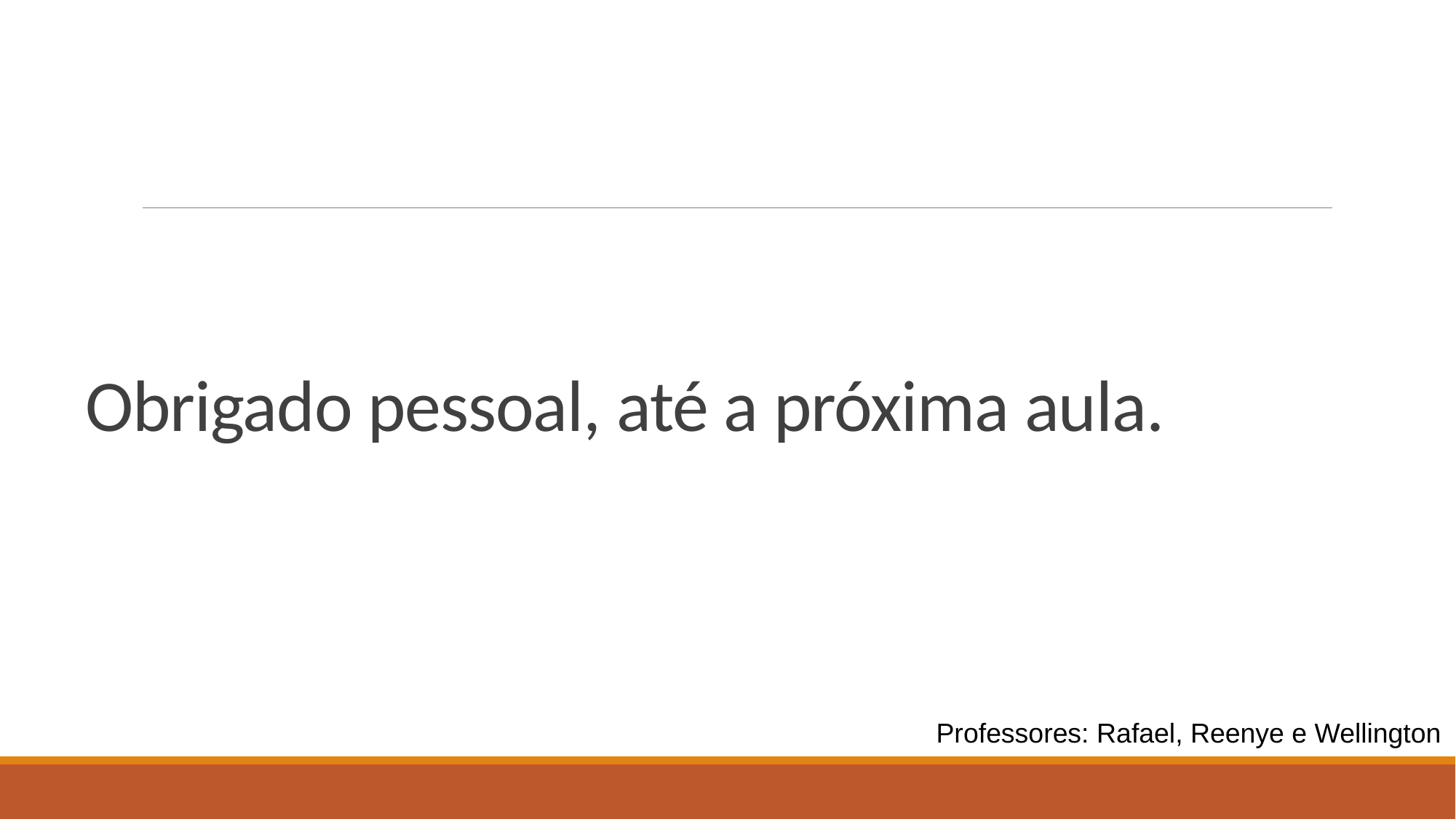

# Obrigado pessoal, até a próxima aula.
Professores: Rafael, Reenye e Wellington